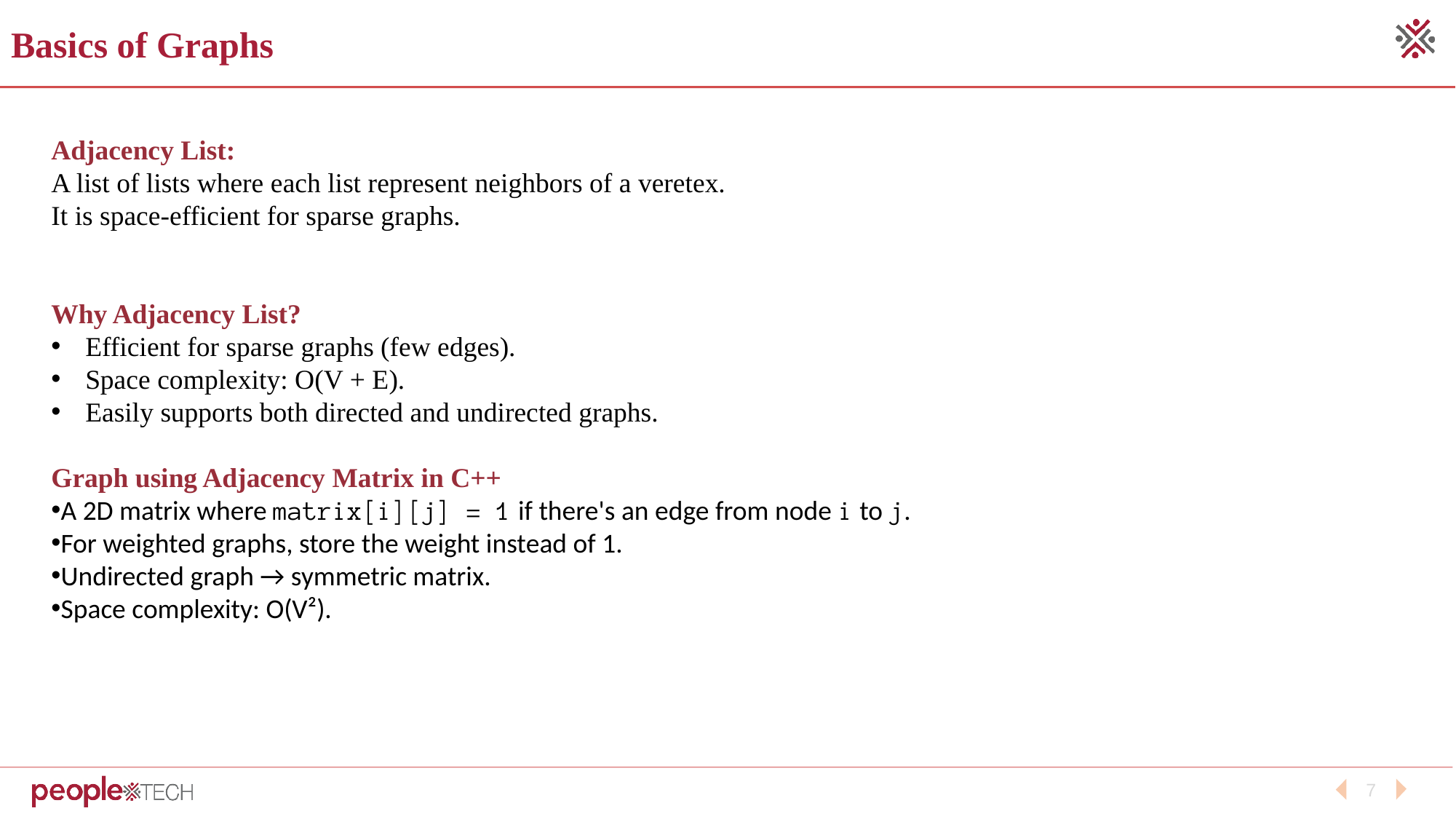

Basics of Graphs
Adjacency List:
A list of lists where each list represent neighbors of a veretex.
It is space-efficient for sparse graphs.

Why Adjacency List?
Efficient for sparse graphs (few edges).
Space complexity: O(V + E).
Easily supports both directed and undirected graphs.

Graph using Adjacency Matrix in C++
A 2D matrix where matrix[i][j] = 1 if there's an edge from node i to j.
For weighted graphs, store the weight instead of 1.
Undirected graph → symmetric matrix.
Space complexity: O(V²).